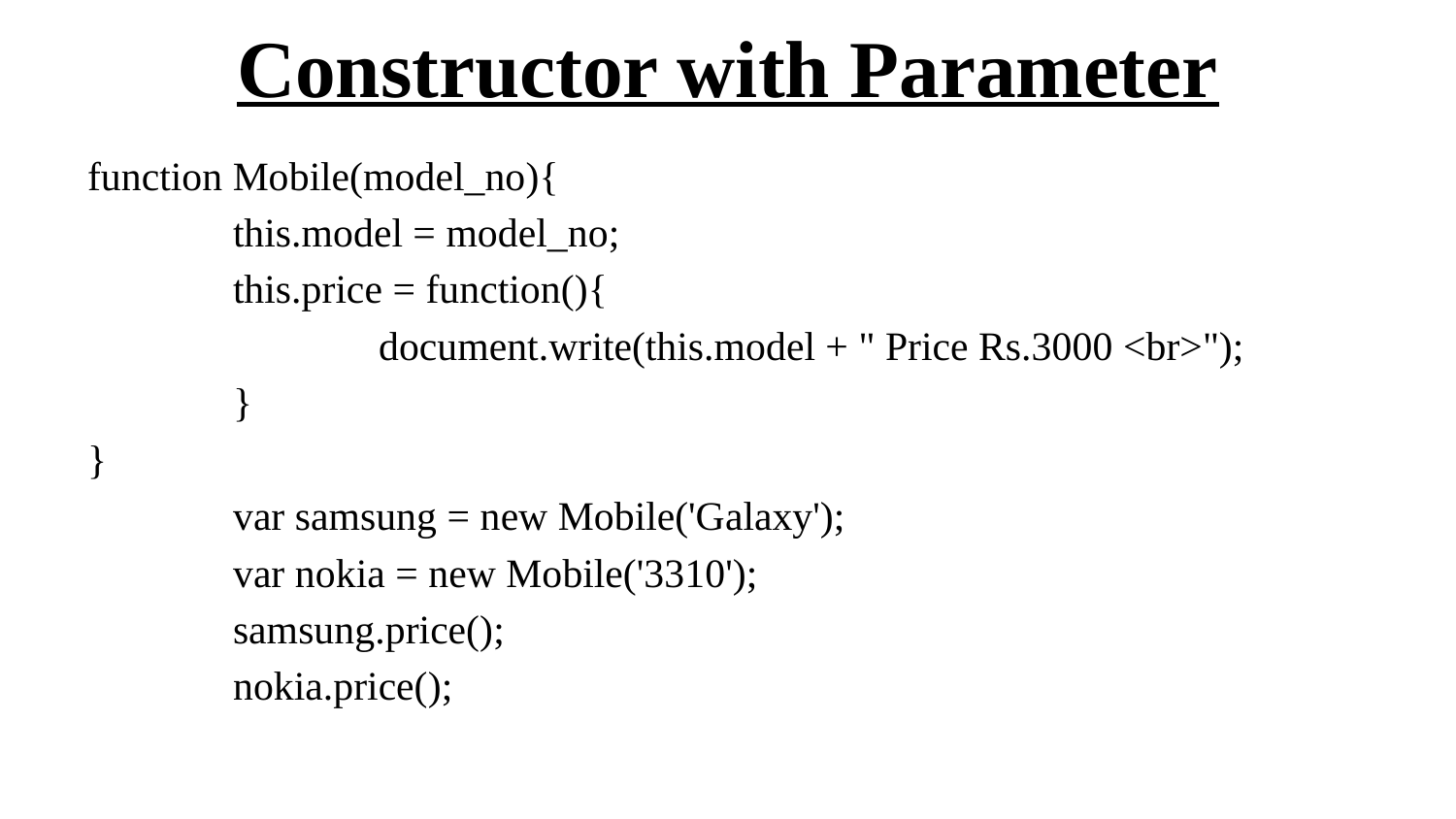

# Constructor with Parameter
function Mobile(model_no){
	this.model = model_no;
	this.price = function(){
		document.write(this.model + " Price Rs.3000 <br>");
	}
}
	var samsung = new Mobile('Galaxy');
	var nokia = new Mobile('3310');
	samsung.price();
	nokia.price();